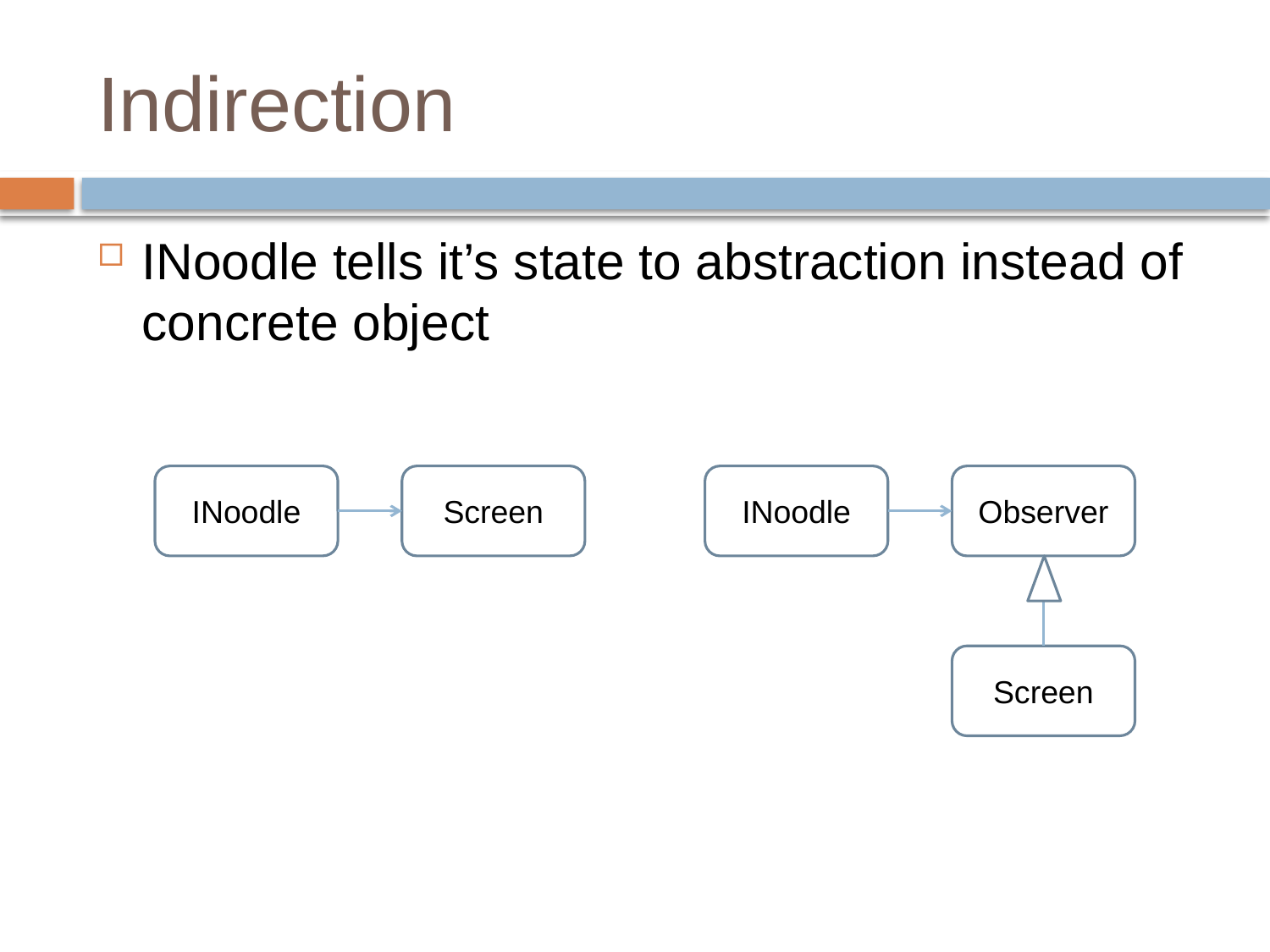

# Indirection
INoodle tells it’s state to abstraction instead of concrete object
INoodle
Screen
INoodle
Observer

Screen